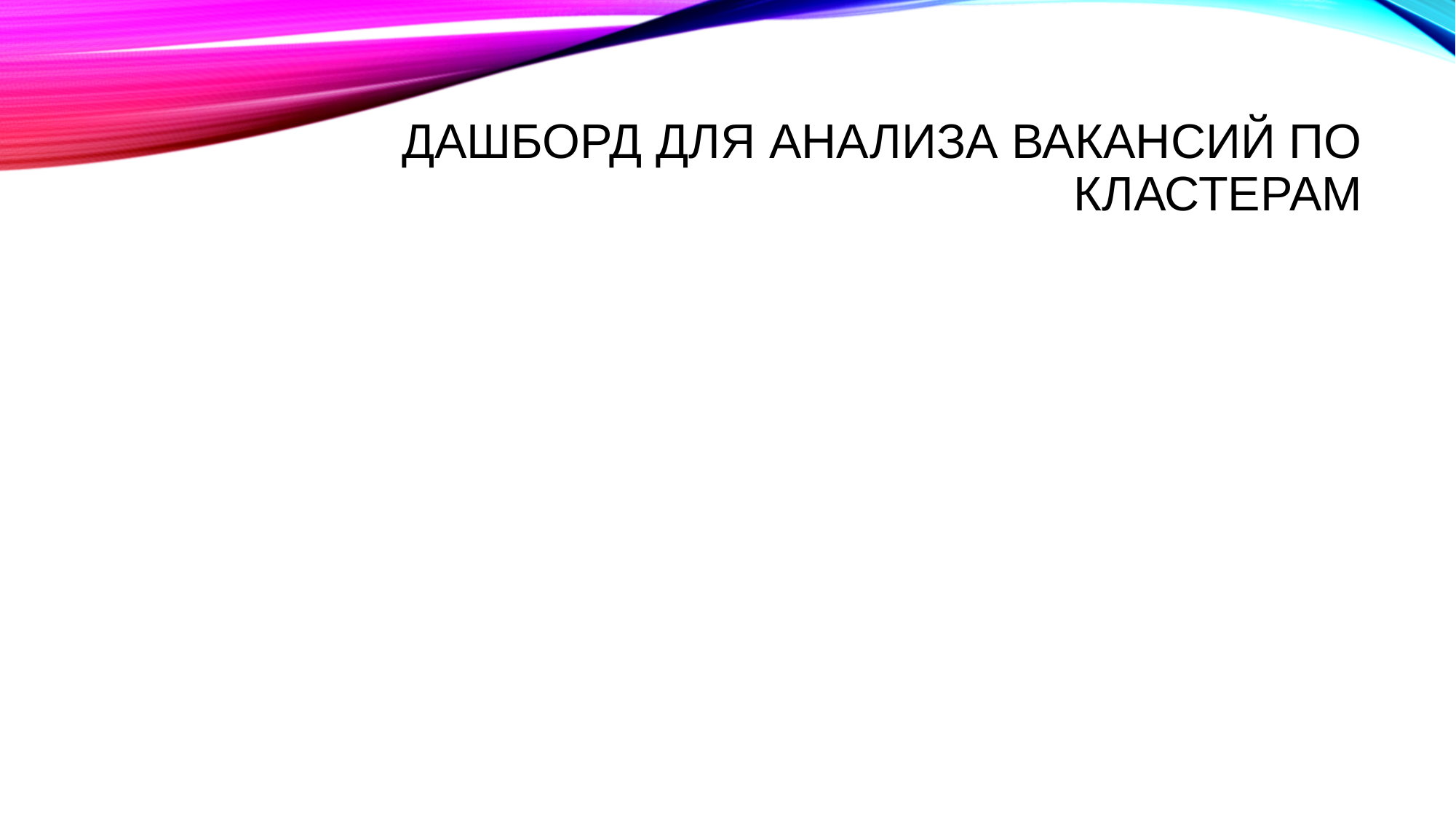

# Дашборд для анализа вакансий по кластерам